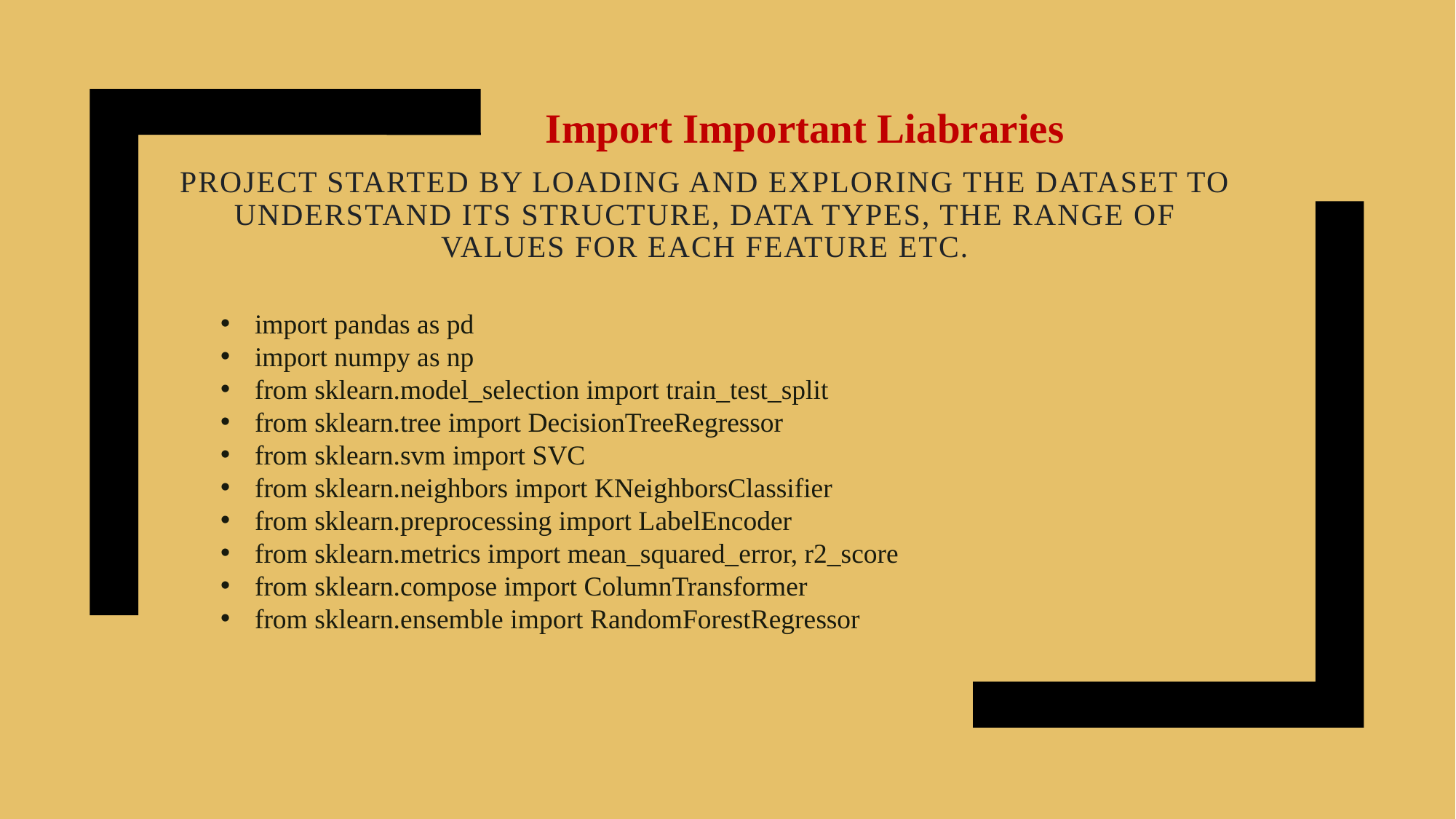

Import Important Liabraries
# Project started by loading and exploring the dataset to understand its structure, data types, the range of values for each feature etc.
import pandas as pd
import numpy as np
from sklearn.model_selection import train_test_split
from sklearn.tree import DecisionTreeRegressor
from sklearn.svm import SVC
from sklearn.neighbors import KNeighborsClassifier
from sklearn.preprocessing import LabelEncoder
from sklearn.metrics import mean_squared_error, r2_score
from sklearn.compose import ColumnTransformer
from sklearn.ensemble import RandomForestRegressor